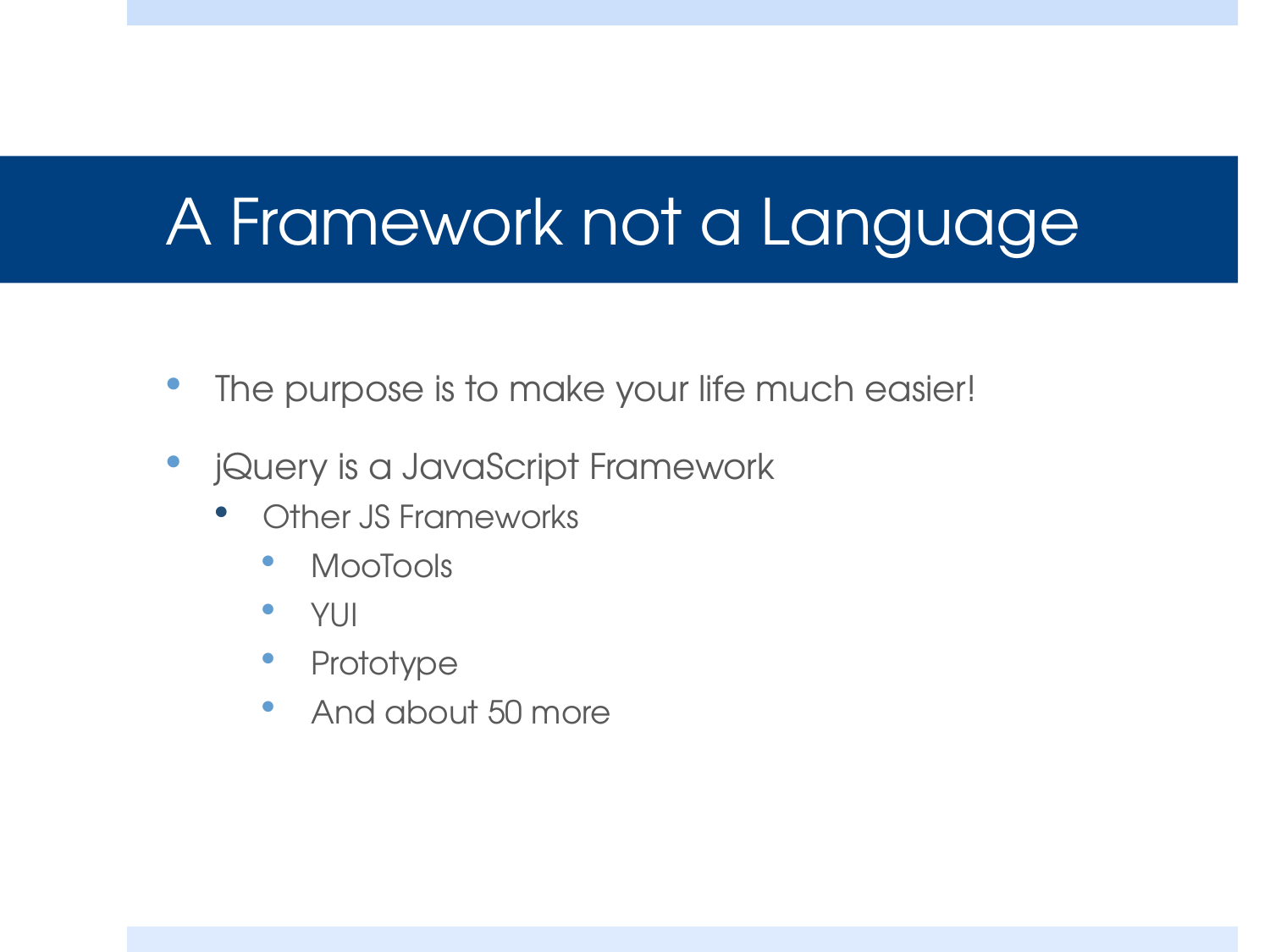

# A Framework not a Language
The purpose is to make your life much easier!
jQuery is a JavaScript Framework
Other JS Frameworks
MooTools
YUI
Prototype
And about 50 more